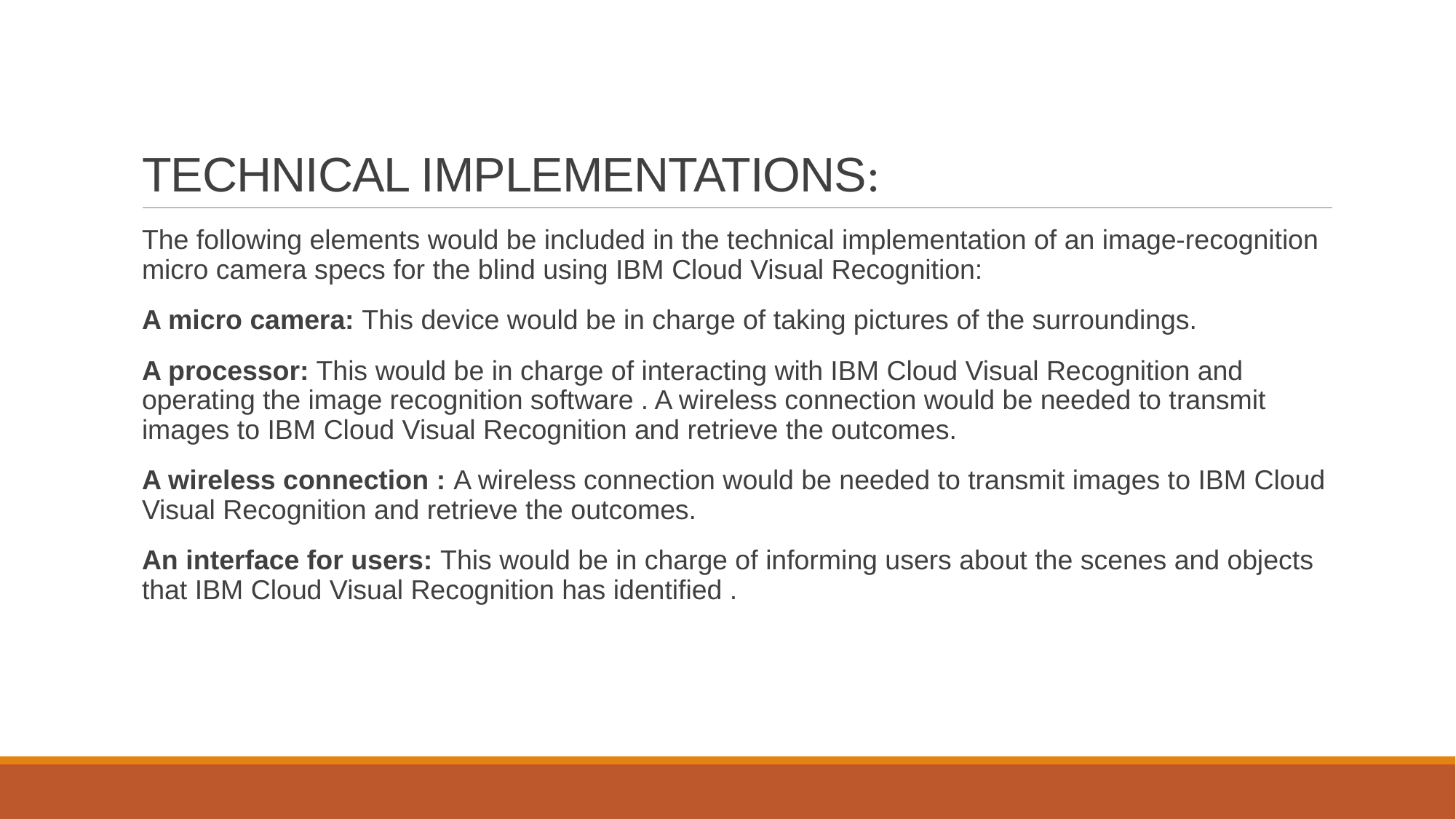

# TECHNICAL IMPLEMENTATIONS:
The following elements would be included in the technical implementation of an image-recognition micro camera specs for the blind using IBM Cloud Visual Recognition:
A micro camera: This device would be in charge of taking pictures of the surroundings.
A processor: This would be in charge of interacting with IBM Cloud Visual Recognition and operating the image recognition software . A wireless connection would be needed to transmit images to IBM Cloud Visual Recognition and retrieve the outcomes.
A wireless connection : A wireless connection would be needed to transmit images to IBM Cloud Visual Recognition and retrieve the outcomes.
An interface for users: This would be in charge of informing users about the scenes and objects that IBM Cloud Visual Recognition has identified .